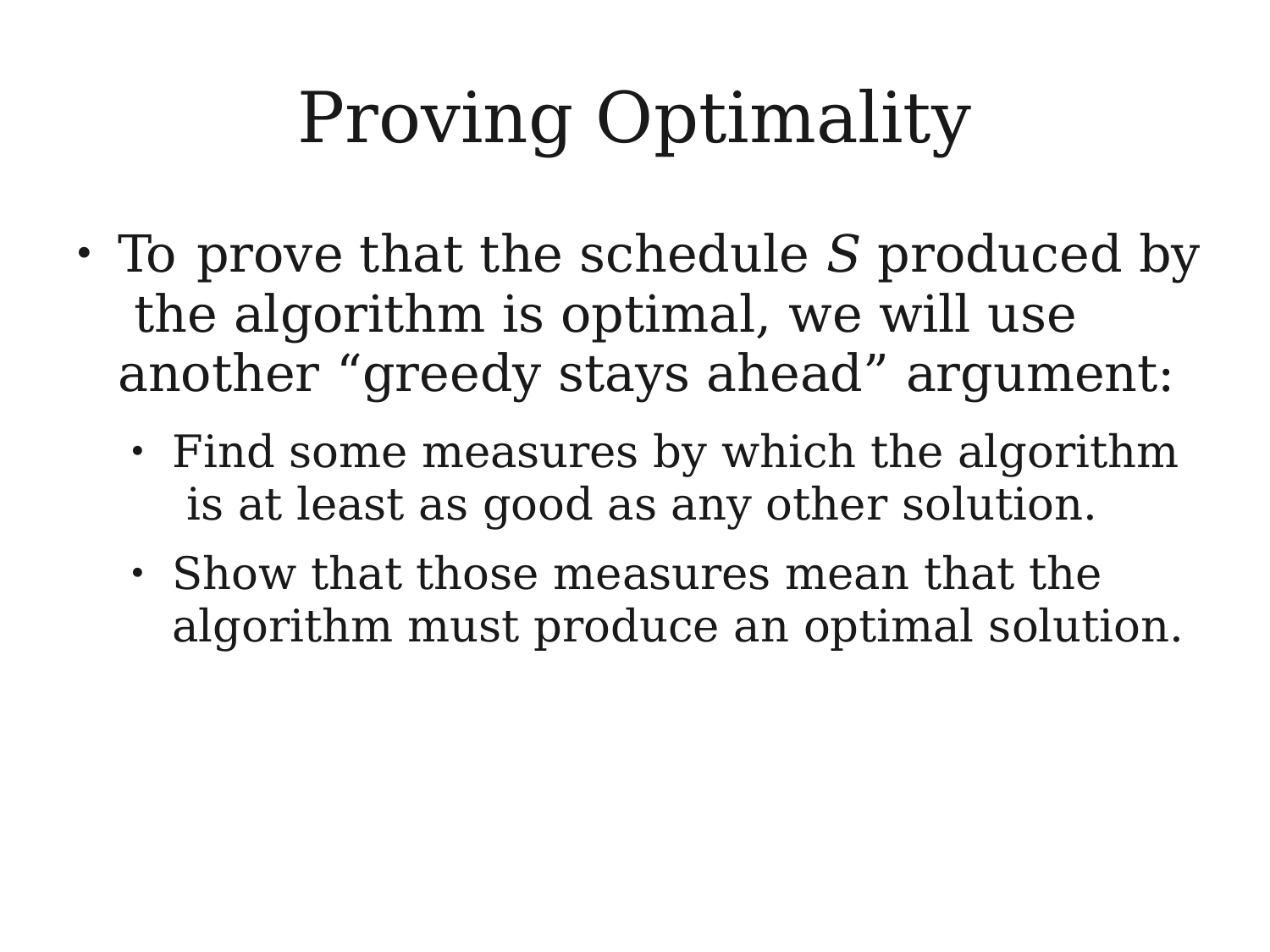

# Proving Optimality
To	prove that the schedule S produced by  the algorithm is optimal, we will use  another “greedy stays ahead” argument:
●
Find some measures by which the algorithm  is at least as good as any other solution.
Show that those measures mean that the  algorithm must produce an optimal solution.
●
●